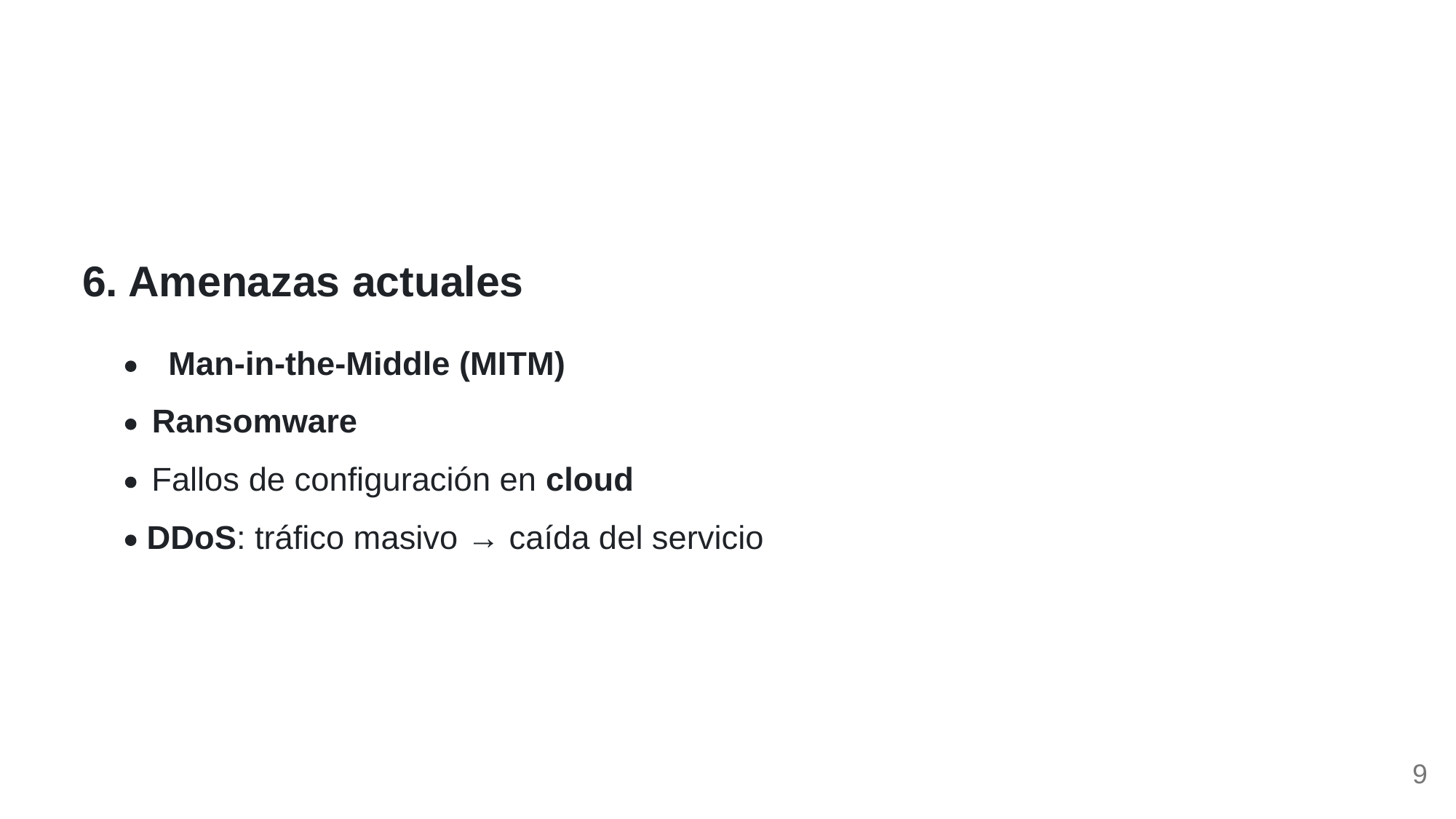

6. Amenazas actuales
Man-in-the-Middle (MITM)

Ransomware

Fallos de configuración en cloud

DDoS: tráfico masivo → caída del servicio

9